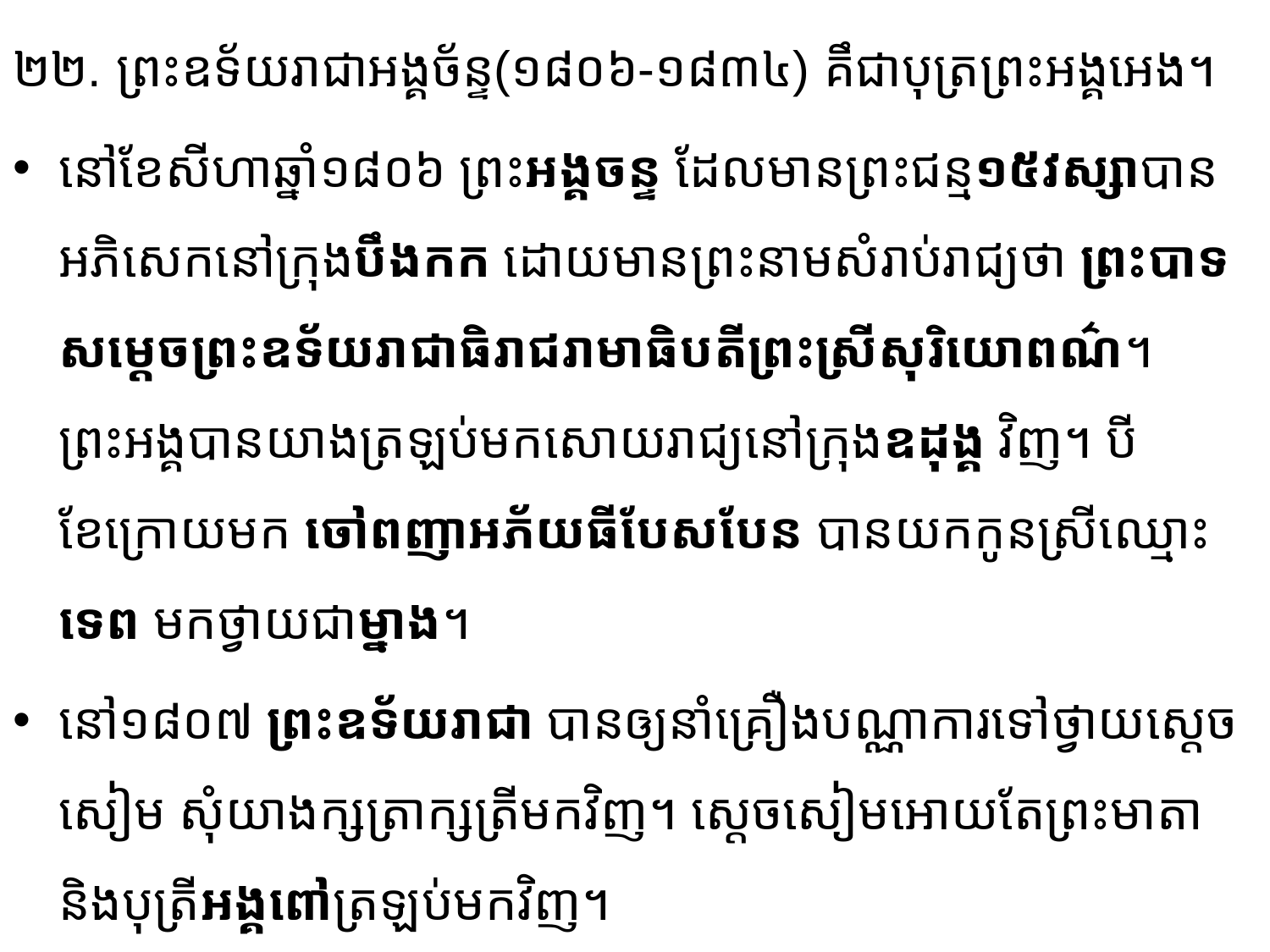

២២. ព្រះឧទ័យរាជាអង្គច័ន្ទ(១៨០៦-១៨៣៤) គឹជាបុត្រព្រះអង្គអេង។
នៅខែសីហាឆ្នាំ១៨០៦ ព្រះអង្គចន្ទ ដែលមានព្រះជន្ម១៥វស្សាបានអភិសេកនៅក្រុងបឹងកក ដោយមាន​ព្រះនាមសំរាប់រាជ្យថា ព្រះបាទសម្តេចព្រះឧទ័យរាជាធិរាជរាមាធិបតីព្រះស្រីសុរិយោពណ៌។ ព្រះអង្គ​បានយាង​ត្រឡប់​មកសោយរាជ្យនៅក្រុងឧដុង្គ វិញ។ បីខែក្រោយមក ចៅពញាអភ័យធីបែសបែន បានយកកូនស្រីឈ្មោះ ទេព មកថ្វាយជាម្នាង។
នៅ១៨០៧ ព្រះឧទ័យរាជា បានឲ្យនាំគ្រឿងបណ្ណាការទៅថ្វាយស្តេចសៀម សុំយាងក្សត្រាក្សត្រី​មក​វិញ។ ស្តេច​សៀមអោយតែព្រះមាតានិងបុត្រីអង្គពៅត្រឡប់មកវិញ។